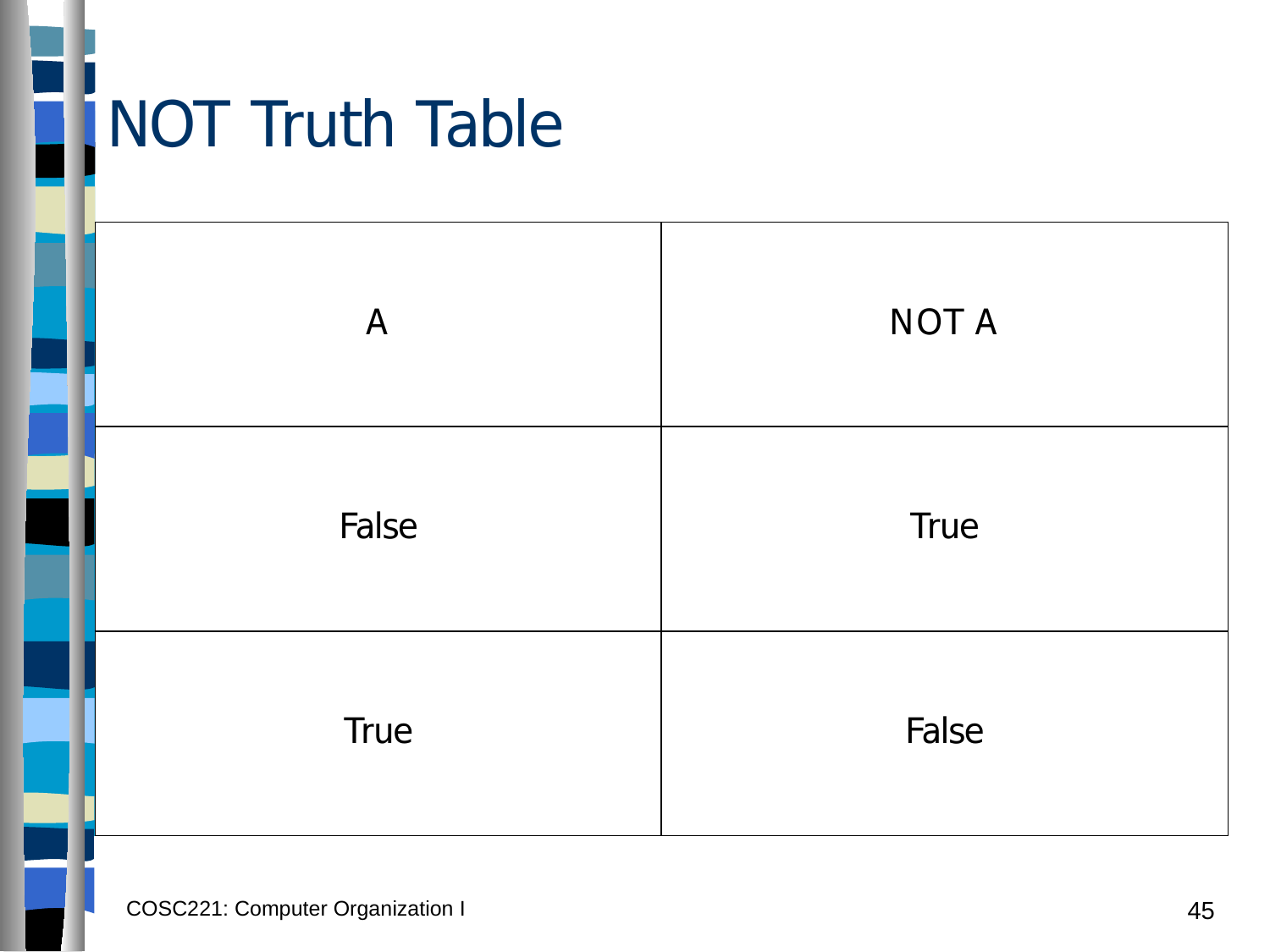

# NOT Truth Table
| A | NOT A |
| --- | --- |
| False | True |
| True | False |
COSC221: Computer Organization I
45